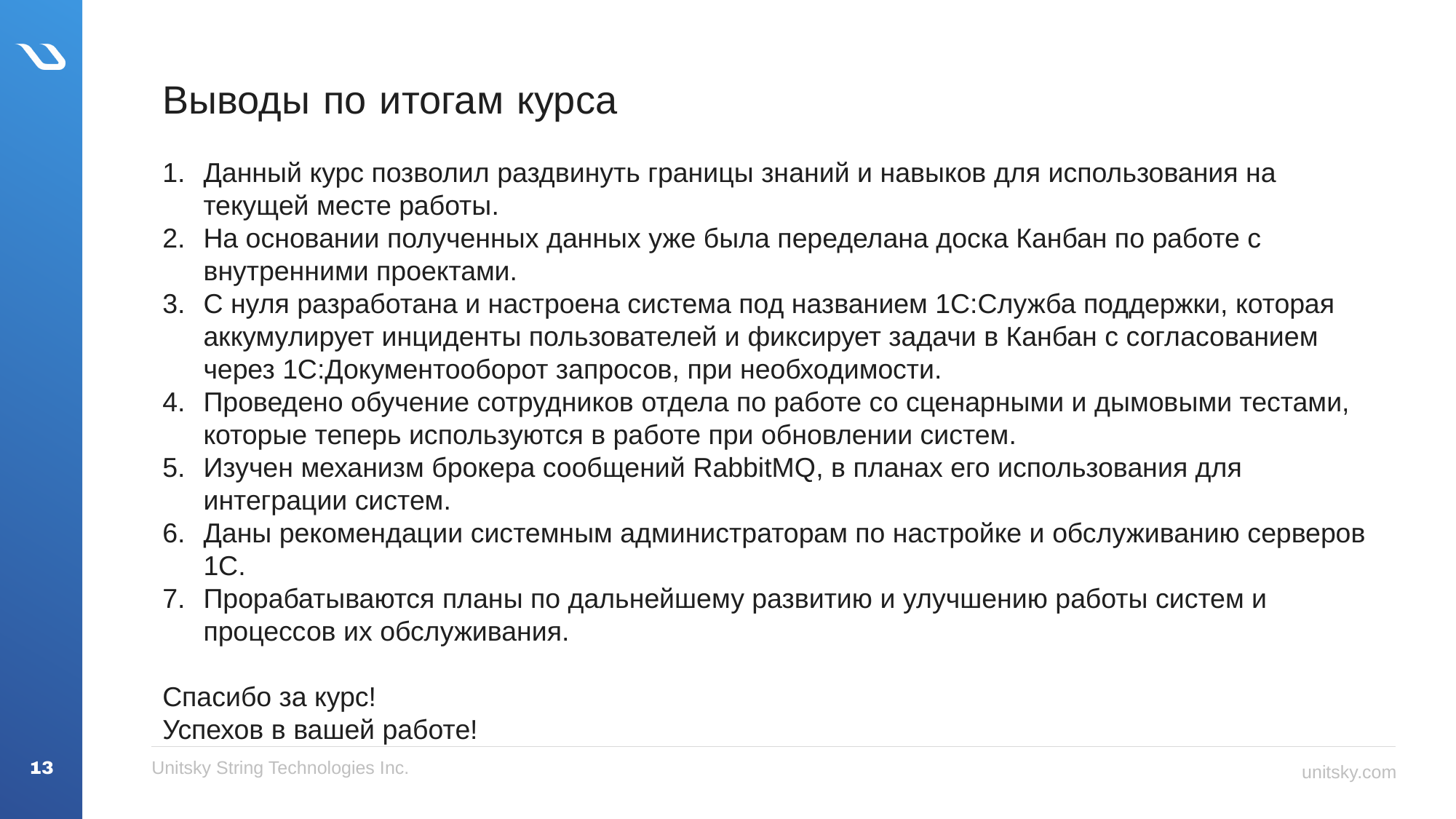

Выводы по итогам курса
Данный курс позволил раздвинуть границы знаний и навыков для использования на текущей месте работы.
На основании полученных данных уже была переделана доска Канбан по работе с внутренними проектами.
С нуля разработана и настроена система под названием 1С:Служба поддержки, которая аккумулирует инциденты пользователей и фиксирует задачи в Канбан с согласованием через 1С:Документооборот запросов, при необходимости.
Проведено обучение сотрудников отдела по работе со сценарными и дымовыми тестами, которые теперь используются в работе при обновлении систем.
Изучен механизм брокера сообщений RabbitMQ, в планах его использования для интеграции систем.
Даны рекомендации системным администраторам по настройке и обслуживанию серверов 1С.
Прорабатываются планы по дальнейшему развитию и улучшению работы систем и процессов их обслуживания.

Спасибо за курс!
Успехов в вашей работе!